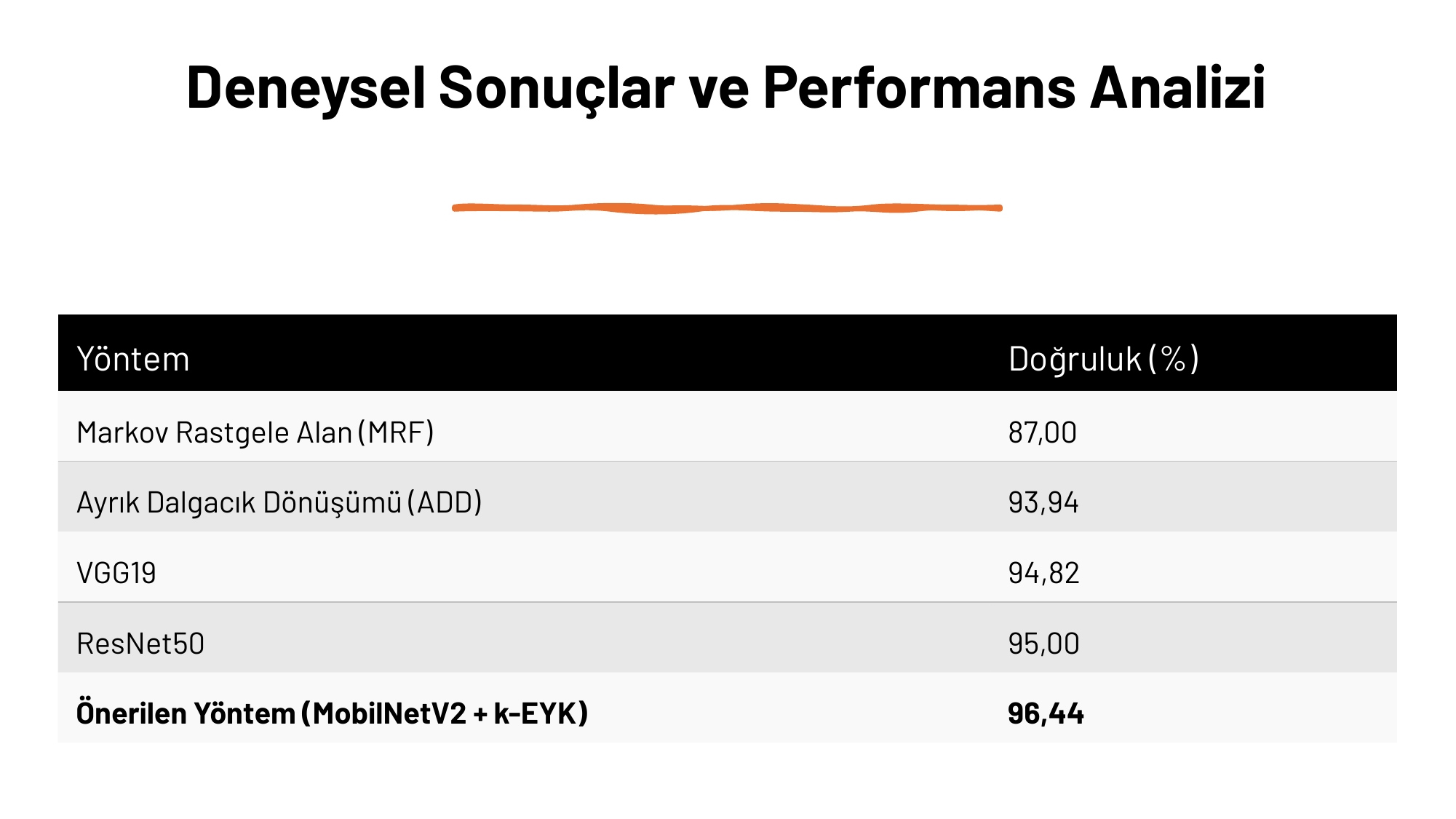

# Deneysel Sonuçlar ve Performans Analizi

| Yöntem | Doğruluk (%) |
| --- | --- |
| Markov Rastgele Alan (MRF) | 87,00 |
| Ayrık Dalgacık Dönüşümü (ADD) | 93,94 |
| VGG19 | 94,82 |
| ResNet50 | 95,00 |
| Önerilen Yöntem (MobilNetV2 + k-EYK) | 96,44 |